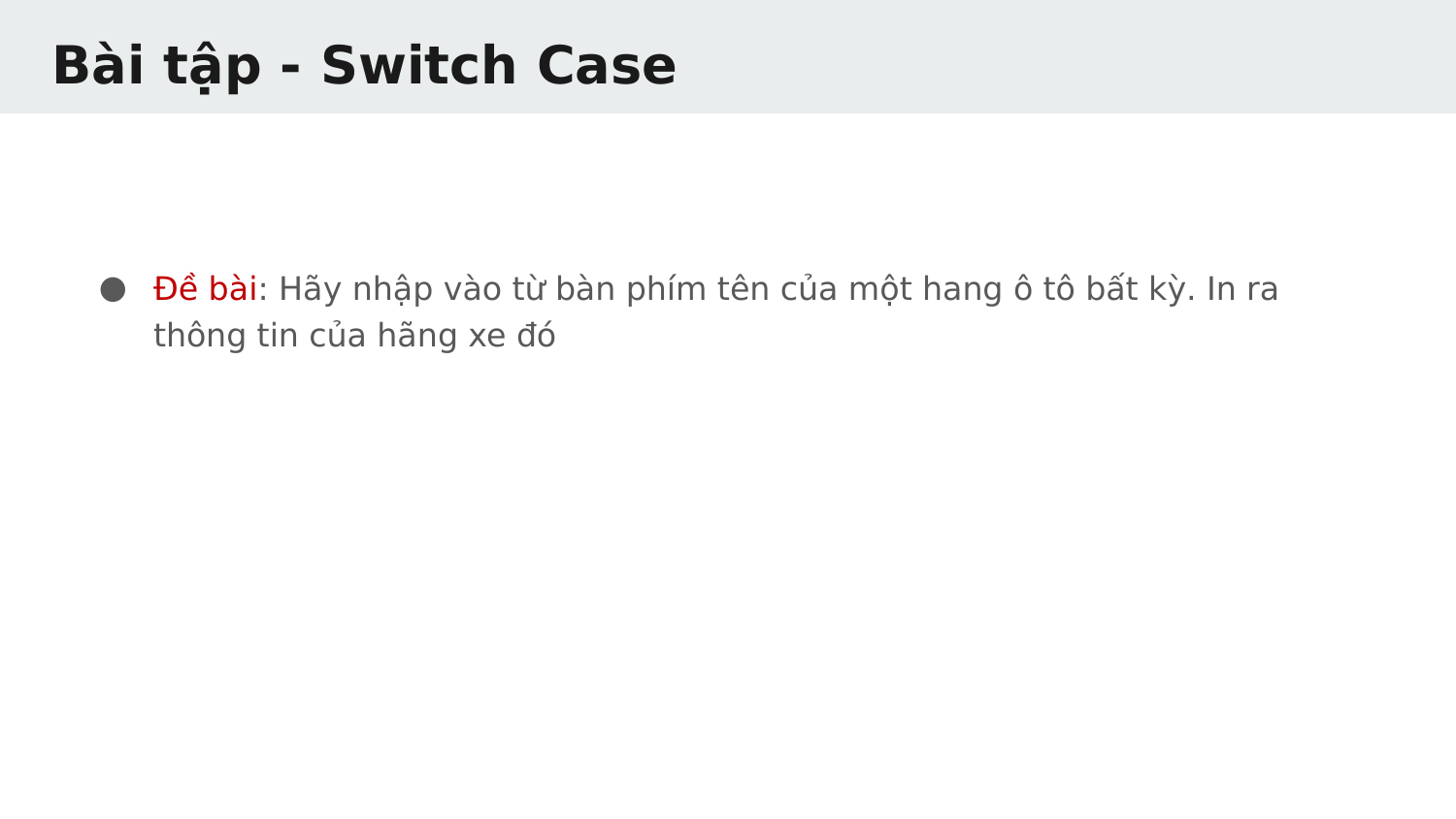

# Bài tập - Switch Case
Đề bài: Hãy nhập vào từ bàn phím tên của một hang ô tô bất kỳ. In ra thông tin của hãng xe đó